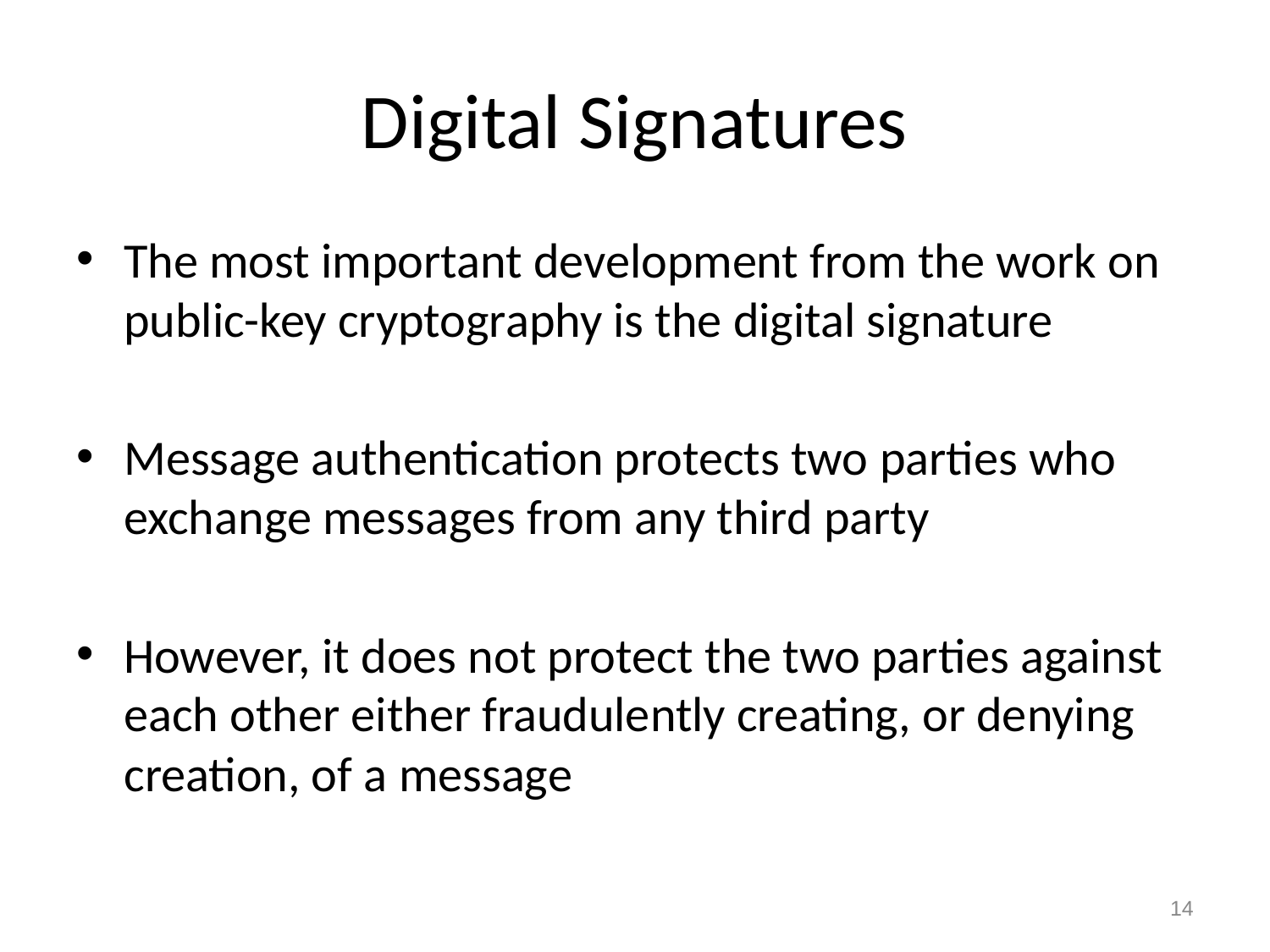

# Digital Signatures
The most important development from the work on public-key cryptography is the digital signature

Message authentication protects two parties who exchange messages from any third party

However, it does not protect the two parties against each other either fraudulently creating, or denying creation, of a message

14